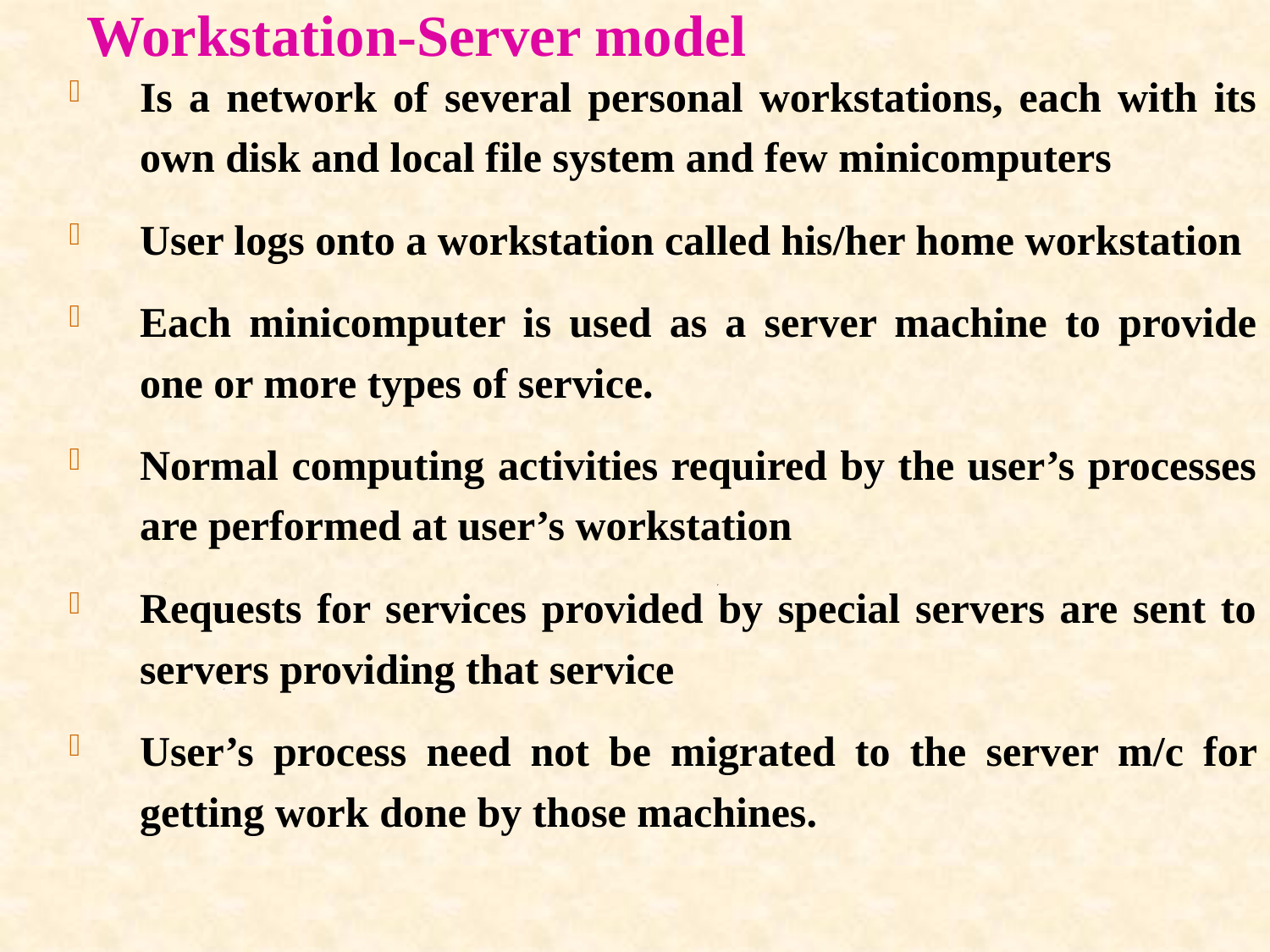

# Workstation-Server model
Is a network of several personal workstations, each with its own disk and local file system and few minicomputers
User logs onto a workstation called his/her home workstation
Each minicomputer is used as a server machine to provide one or more types of service.
Normal computing activities required by the user’s processes are performed at user’s workstation
Requests for services provided by special servers are sent to servers providing that service
User’s process need not be migrated to the server m/c for getting work done by those machines.